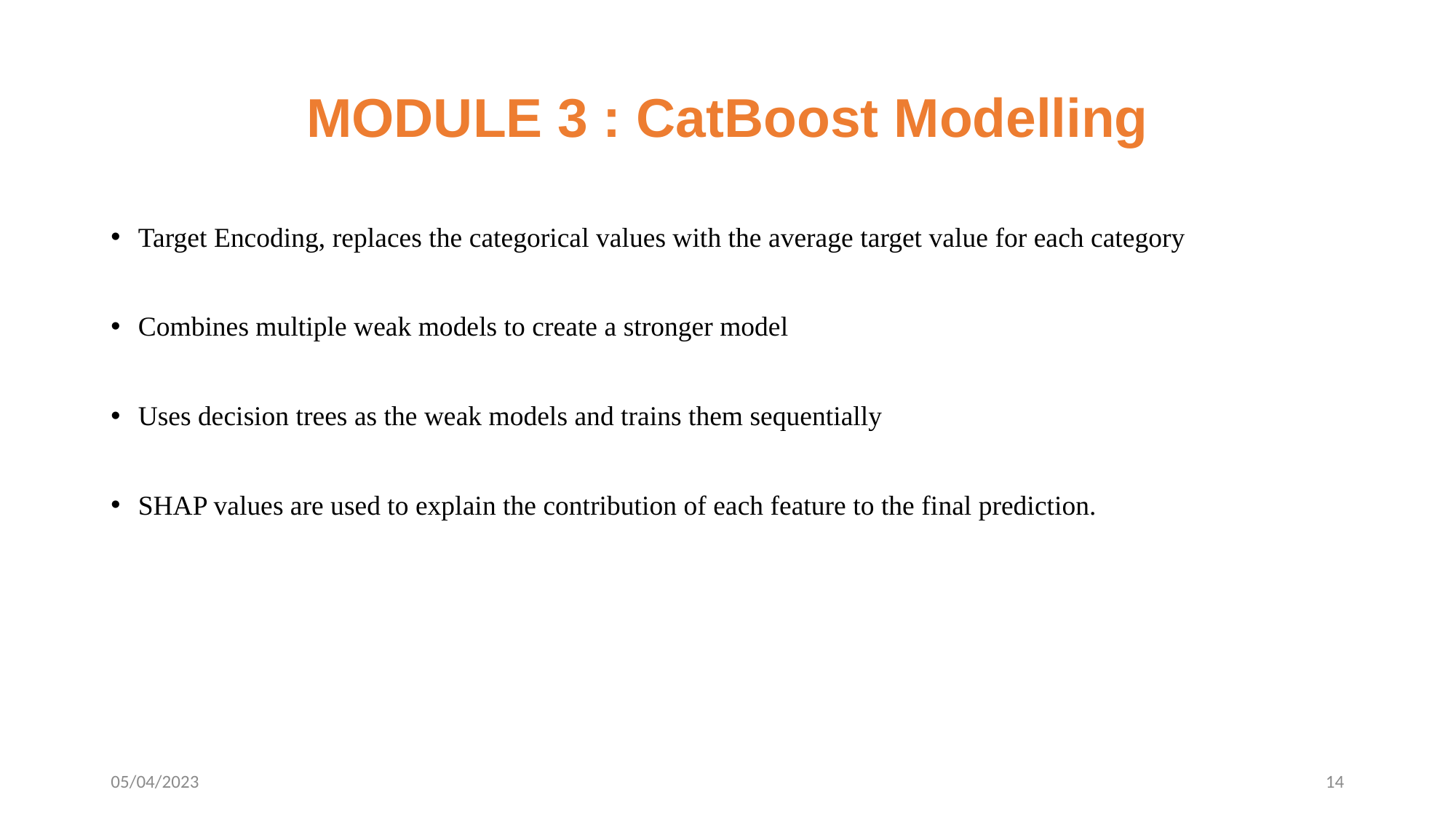

# MODULE 3 : CatBoost Modelling
Target Encoding, replaces the categorical values with the average target value for each category

Combines multiple weak models to create a stronger model

Uses decision trees as the weak models and trains them sequentially

SHAP values are used to explain the contribution of each feature to the final prediction.

05/04/2023
14